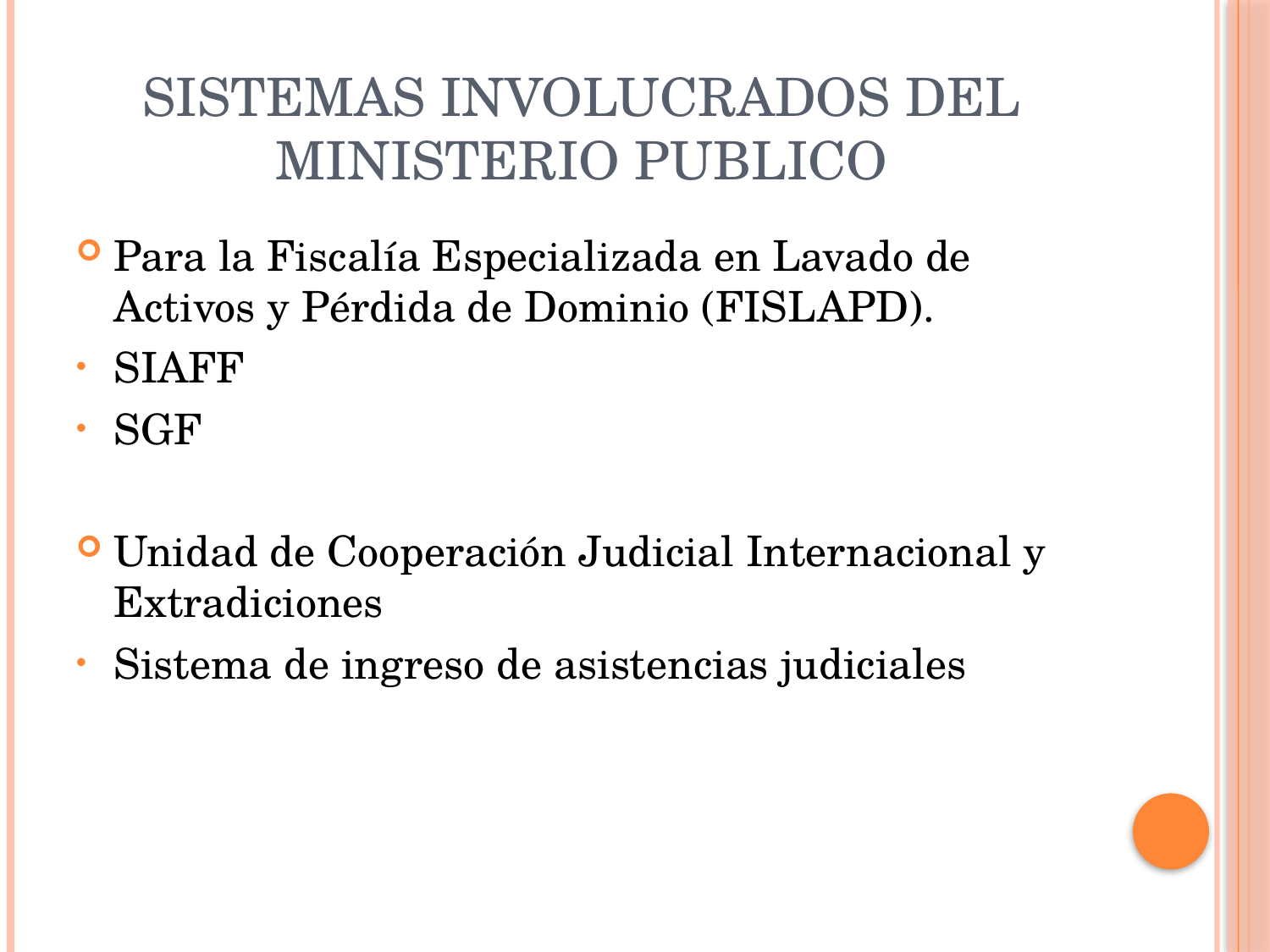

# Sistemas involucrados del ministerio publico
Para la Fiscalía Especializada en Lavado de Activos y Pérdida de Dominio (FISLAPD).
SIAFF
SGF

Unidad de Cooperación Judicial Internacional y Extradiciones
Sistema de ingreso de asistencias judiciales